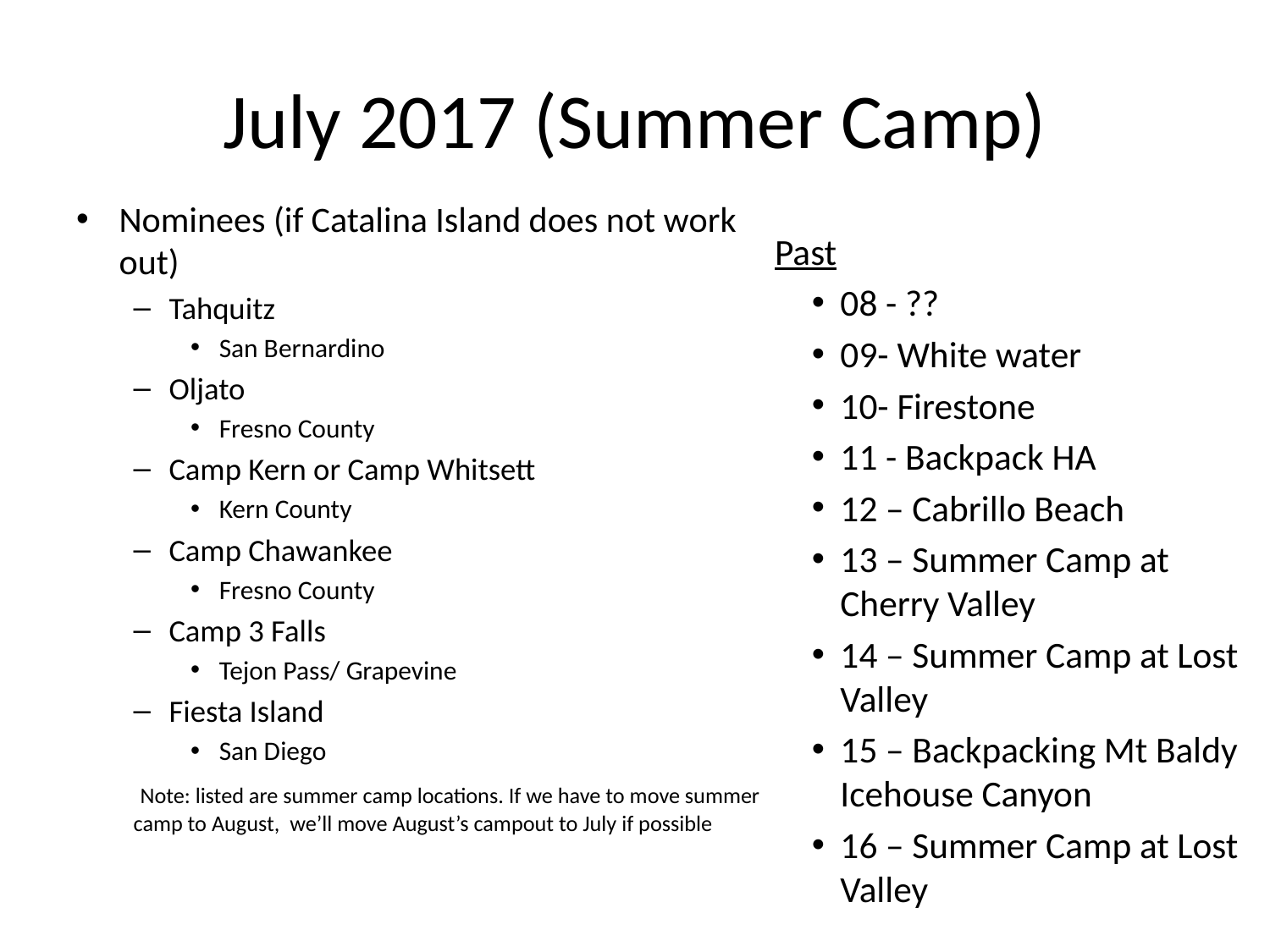

# July 2017 (Summer Camp)
Nominees (if Catalina Island does not work out)
Tahquitz
San Bernardino
Oljato
Fresno County
Camp Kern or Camp Whitsett
Kern County
Camp Chawankee
Fresno County
Camp 3 Falls
Tejon Pass/ Grapevine
Fiesta Island
San Diego
 Note: listed are summer camp locations. If we have to move summer camp to August,  we’ll move August’s campout to July if possible

Past
08 - ??
09- White water
10- Firestone
11 - Backpack HA
12 – Cabrillo Beach
13 – Summer Camp at Cherry Valley
14 – Summer Camp at Lost Valley
15 – Backpacking Mt Baldy Icehouse Canyon
16 – Summer Camp at Lost Valley